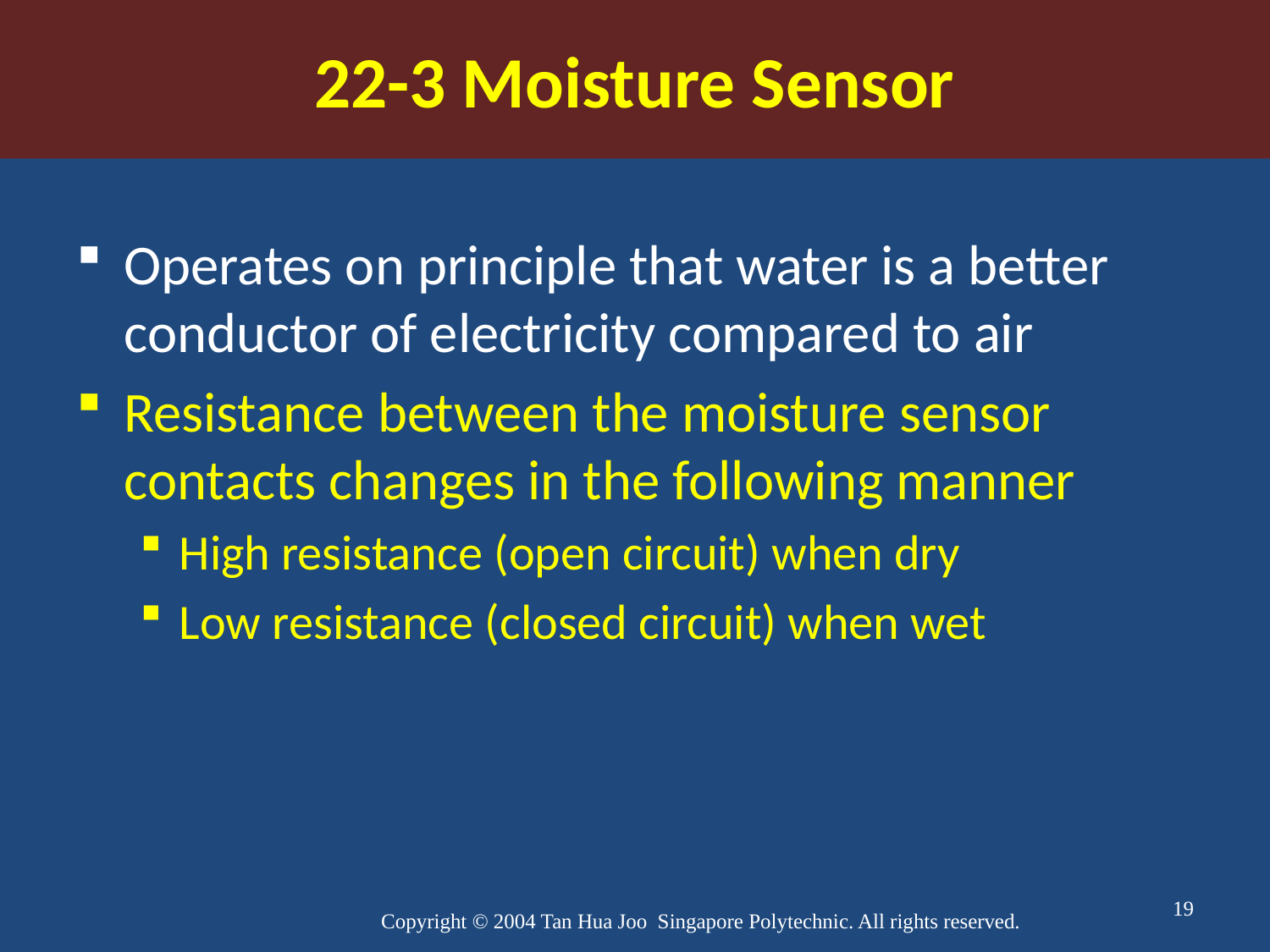

22-3 Moisture Sensor
Operates on principle that water is a better conductor of electricity compared to air
Resistance between the moisture sensor contacts changes in the following manner
High resistance (open circuit) when dry
Low resistance (closed circuit) when wet

19
Copyright © 2004 Tan Hua Joo  Singapore Polytechnic. All rights reserved.